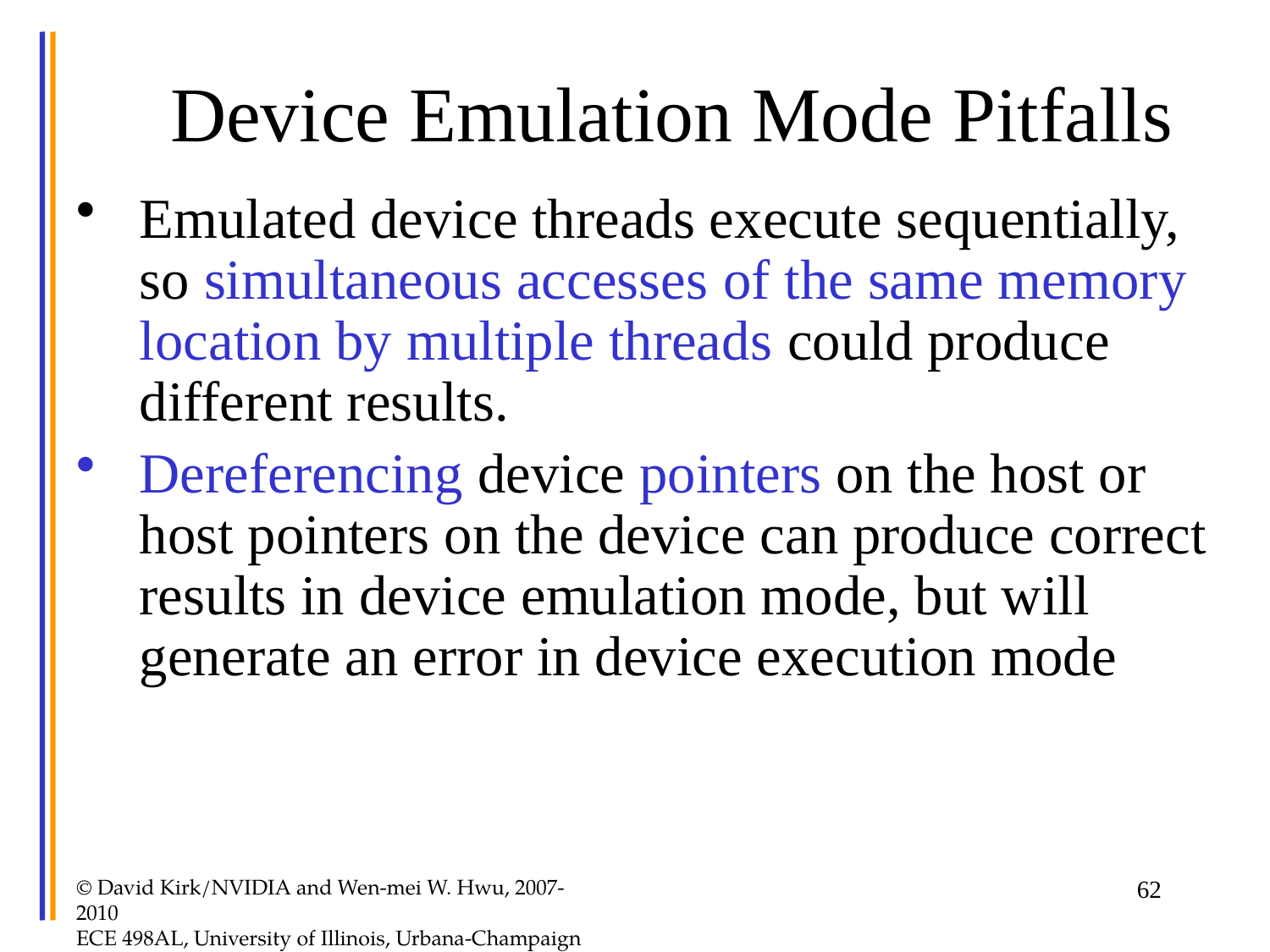

# Device Emulation Mode Pitfalls
Emulated device threads execute sequentially, so simultaneous accesses of the same memory location by multiple threads could produce different results.
Dereferencing device pointers on the host or host pointers on the device can produce correct results in device emulation mode, but will generate an error in device execution mode
© David Kirk/NVIDIA and Wen-mei W. Hwu, 2007-2010
ECE 498AL, University of Illinois, Urbana-Champaign
62